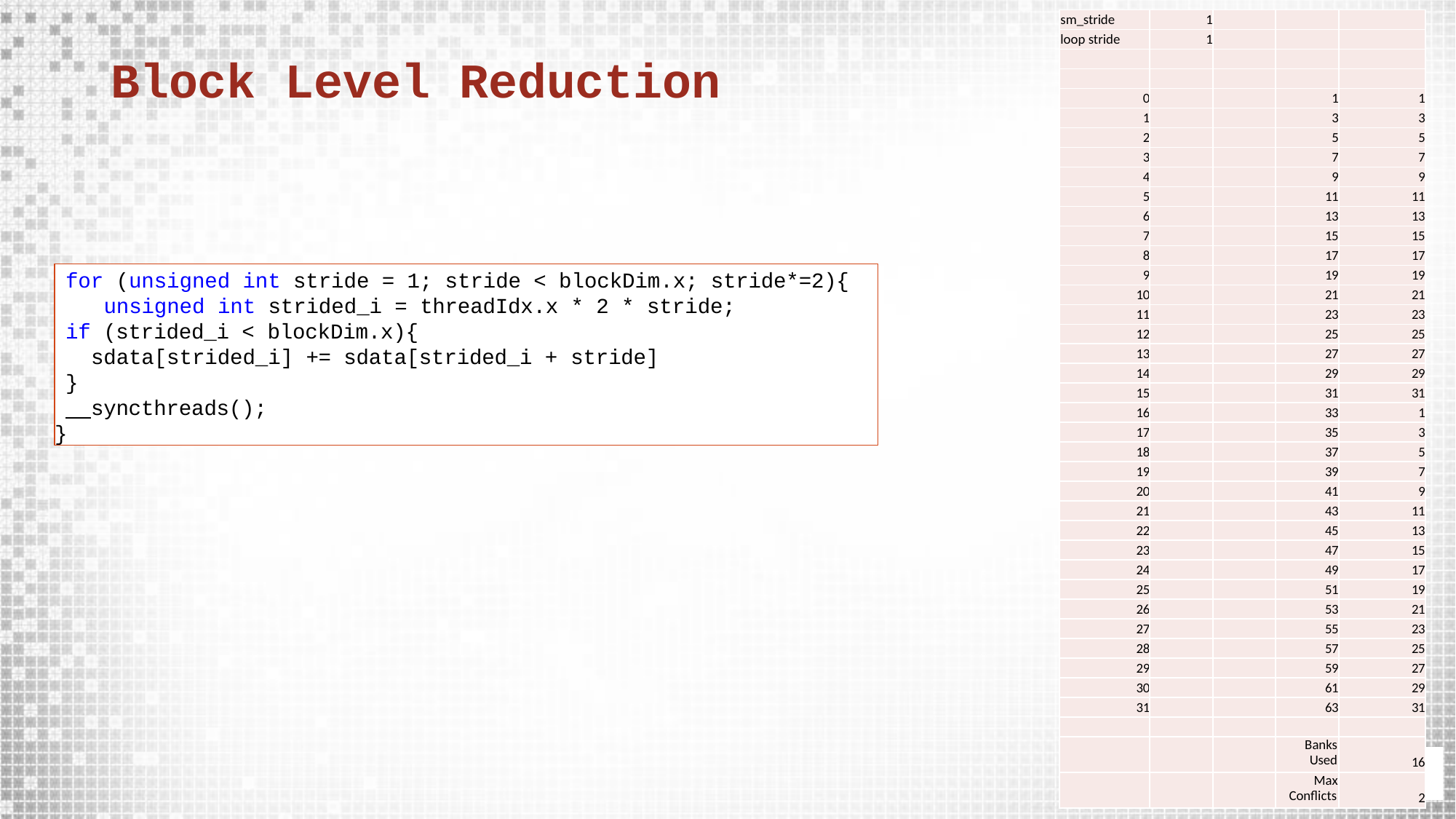

| sm\_stride | 1 |  |  |  |
| --- | --- | --- | --- | --- |
| loop stride | 1 |  |  |  |
|  |  |  |  |  |
|  |  |  |  |  |
| 0 |  |  | 1 | 1 |
| 1 |  |  | 3 | 3 |
| 2 |  |  | 5 | 5 |
| 3 |  |  | 7 | 7 |
| 4 |  |  | 9 | 9 |
| 5 |  |  | 11 | 11 |
| 6 |  |  | 13 | 13 |
| 7 |  |  | 15 | 15 |
| 8 |  |  | 17 | 17 |
| 9 |  |  | 19 | 19 |
| 10 |  |  | 21 | 21 |
| 11 |  |  | 23 | 23 |
| 12 |  |  | 25 | 25 |
| 13 |  |  | 27 | 27 |
| 14 |  |  | 29 | 29 |
| 15 |  |  | 31 | 31 |
| 16 |  |  | 33 | 1 |
| 17 |  |  | 35 | 3 |
| 18 |  |  | 37 | 5 |
| 19 |  |  | 39 | 7 |
| 20 |  |  | 41 | 9 |
| 21 |  |  | 43 | 11 |
| 22 |  |  | 45 | 13 |
| 23 |  |  | 47 | 15 |
| 24 |  |  | 49 | 17 |
| 25 |  |  | 51 | 19 |
| 26 |  |  | 53 | 21 |
| 27 |  |  | 55 | 23 |
| 28 |  |  | 57 | 25 |
| 29 |  |  | 59 | 27 |
| 30 |  |  | 61 | 29 |
| 31 |  |  | 63 | 31 |
|  |  |  |  |  |
|  |  |  | Banks Used | 16 |
|  |  |  | Max Conflicts | 2 |
# Block Level Reduction
threadIdx.x
index
bank
for (unsigned int stride = 1; stride < blockDim.x; stride*=2){  unsigned int strided_i = threadIdx.x * 2 * stride;
if (strided_i < blockDim.x){
sdata[strided_i] += sdata[strided_i + stride]
}
  syncthreads();
}